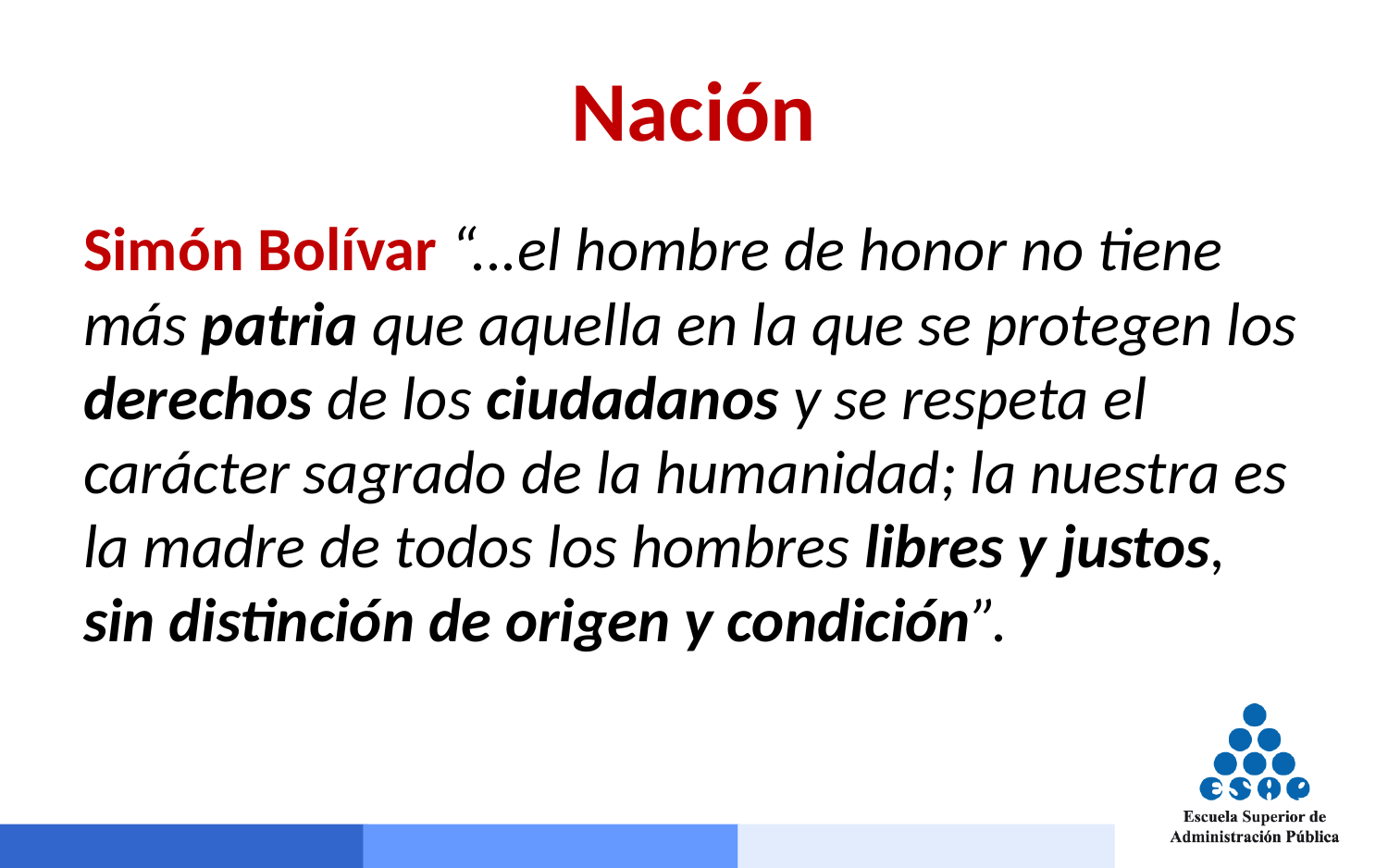

# Nación
Simón Bolívar “...el hombre de honor no tiene más patria que aquella en la que se protegen los derechos de los ciudadanos y se respeta el carácter sagrado de la humanidad; la nuestra es la madre de todos los hombres libres y justos, sin distinción de origen y condición”.